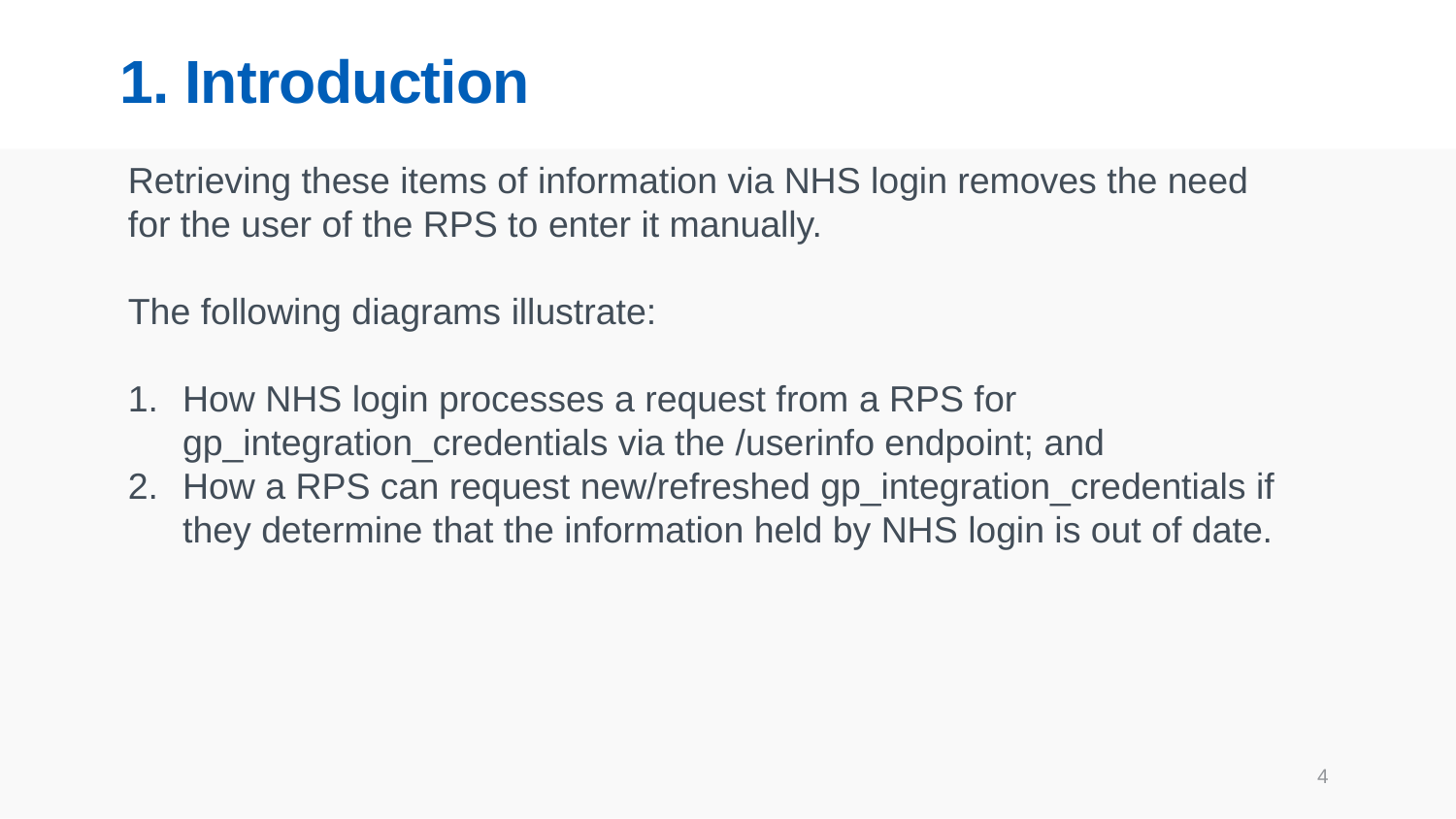

# 1. Introduction
Retrieving these items of information via NHS login removes the need for the user of the RPS to enter it manually.

The following diagrams illustrate:

How NHS login processes a request from a RPS for gp_integration_credentials via the /userinfo endpoint; and
How a RPS can request new/refreshed gp_integration_credentials if they determine that the information held by NHS login is out of date.
4